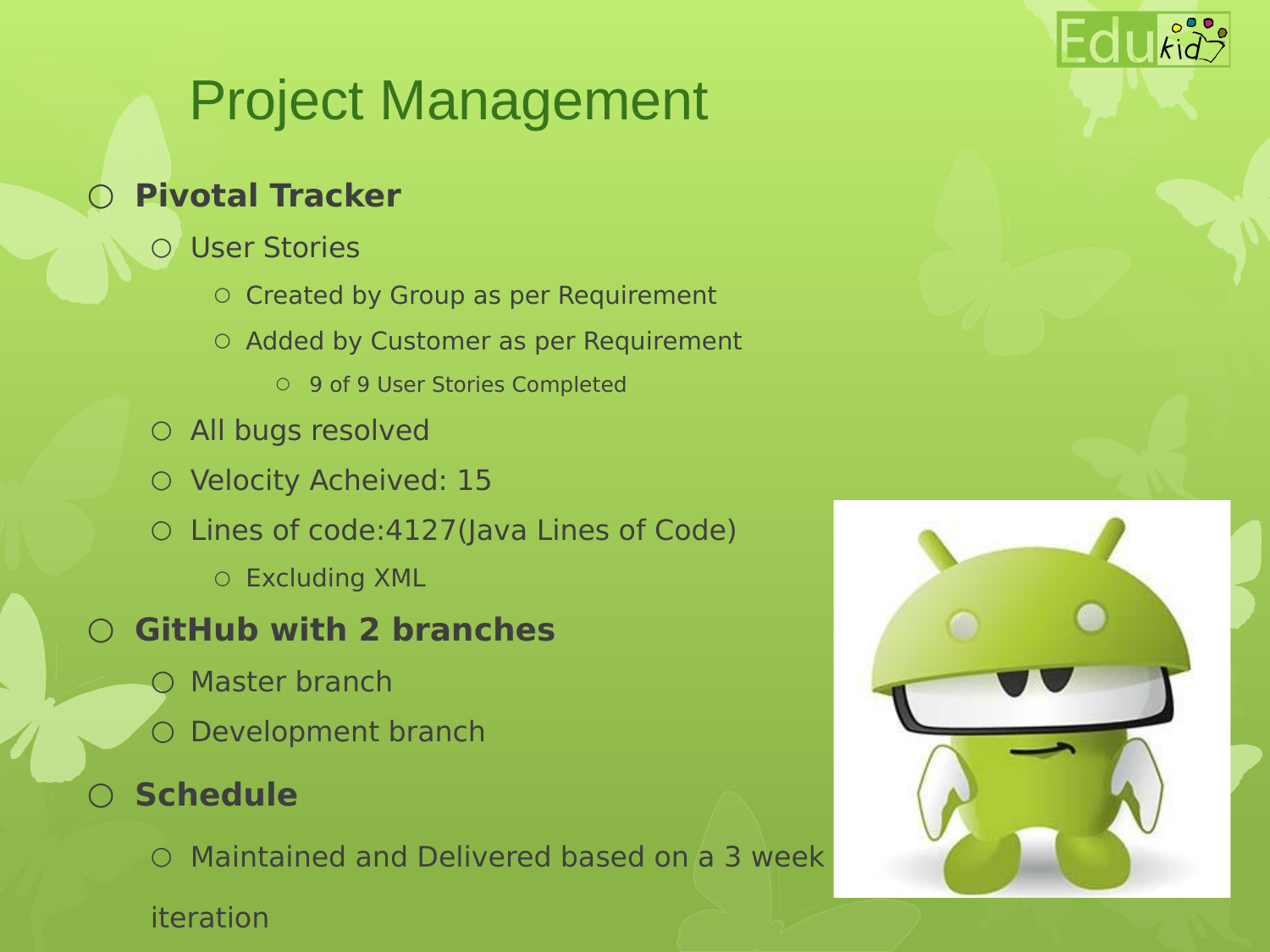

# Project Management
Pivotal Tracker
User Stories
Created by Group as per Requirement
Added by Customer as per Requirement
9 of 9 User Stories Completed
All bugs resolved
Velocity Acheived: 15
Lines of code:4127(Java Lines of Code)
Excluding XML
GitHub with 2 branches
Master branch
Development branch
Schedule
Maintained and Delivered based on a 3 week
iteration